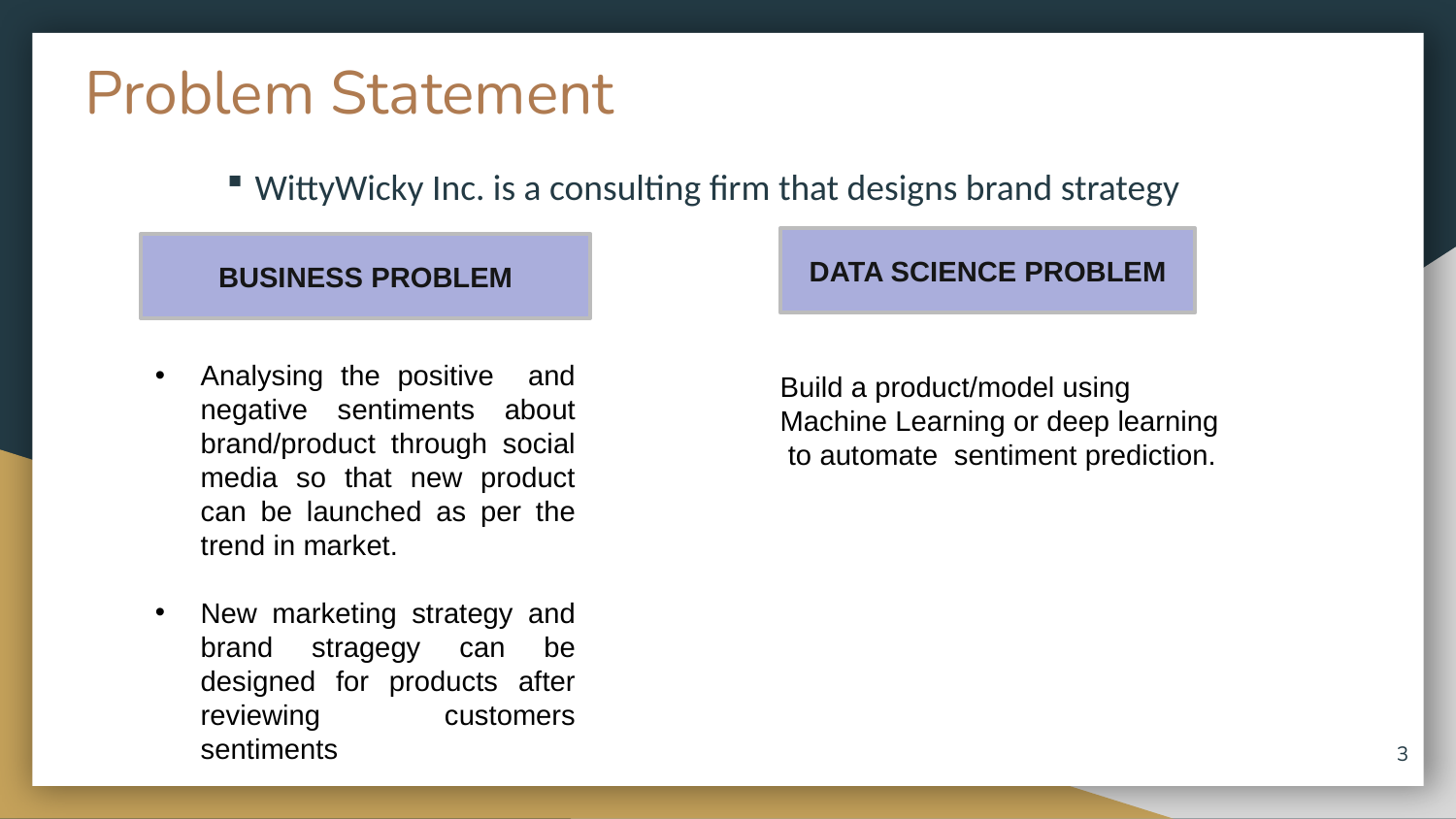

# Problem Statement
WittyWicky Inc. is a consulting firm that designs brand strategy

DATA SCIENCE PROBLEM
BUSINESS PROBLEM
Analysing the positive  and negative sentiments about brand/product through social media so that new product can be launched as per the trend in market.

New marketing strategy and brand stragegy can be designed for products after reviewing customers sentiments

Build a product/model using
Machine Learning or deep learning
 to automate  sentiment prediction.

3